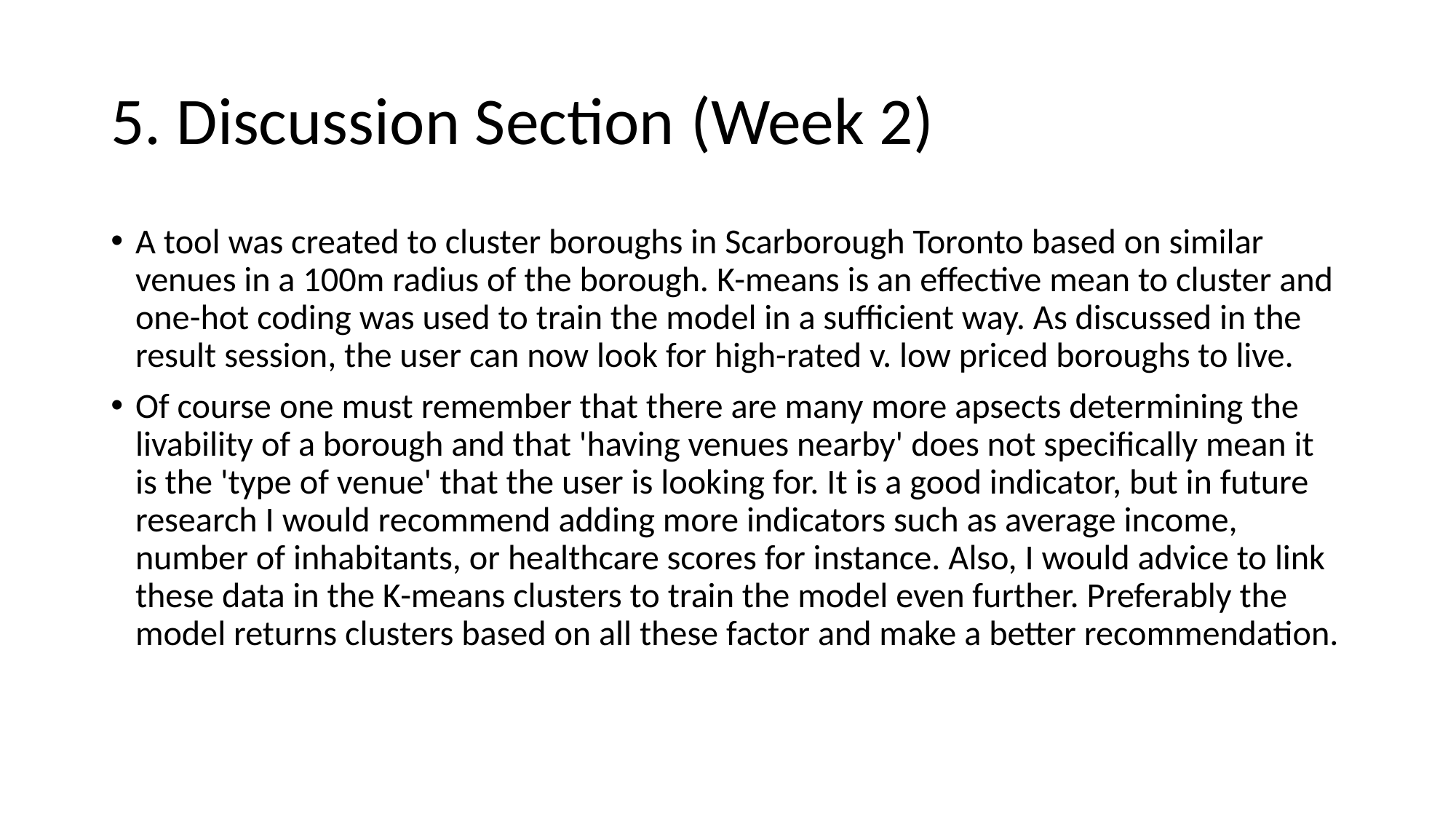

# 5. Discussion Section (Week 2)
A tool was created to cluster boroughs in Scarborough Toronto based on similar venues in a 100m radius of the borough. K-means is an effective mean to cluster and one-hot coding was used to train the model in a sufficient way. As discussed in the result session, the user can now look for high-rated v. low priced boroughs to live.
Of course one must remember that there are many more apsects determining the livability of a borough and that 'having venues nearby' does not specifically mean it is the 'type of venue' that the user is looking for. It is a good indicator, but in future research I would recommend adding more indicators such as average income, number of inhabitants, or healthcare scores for instance. Also, I would advice to link these data in the K-means clusters to train the model even further. Preferably the model returns clusters based on all these factor and make a better recommendation.